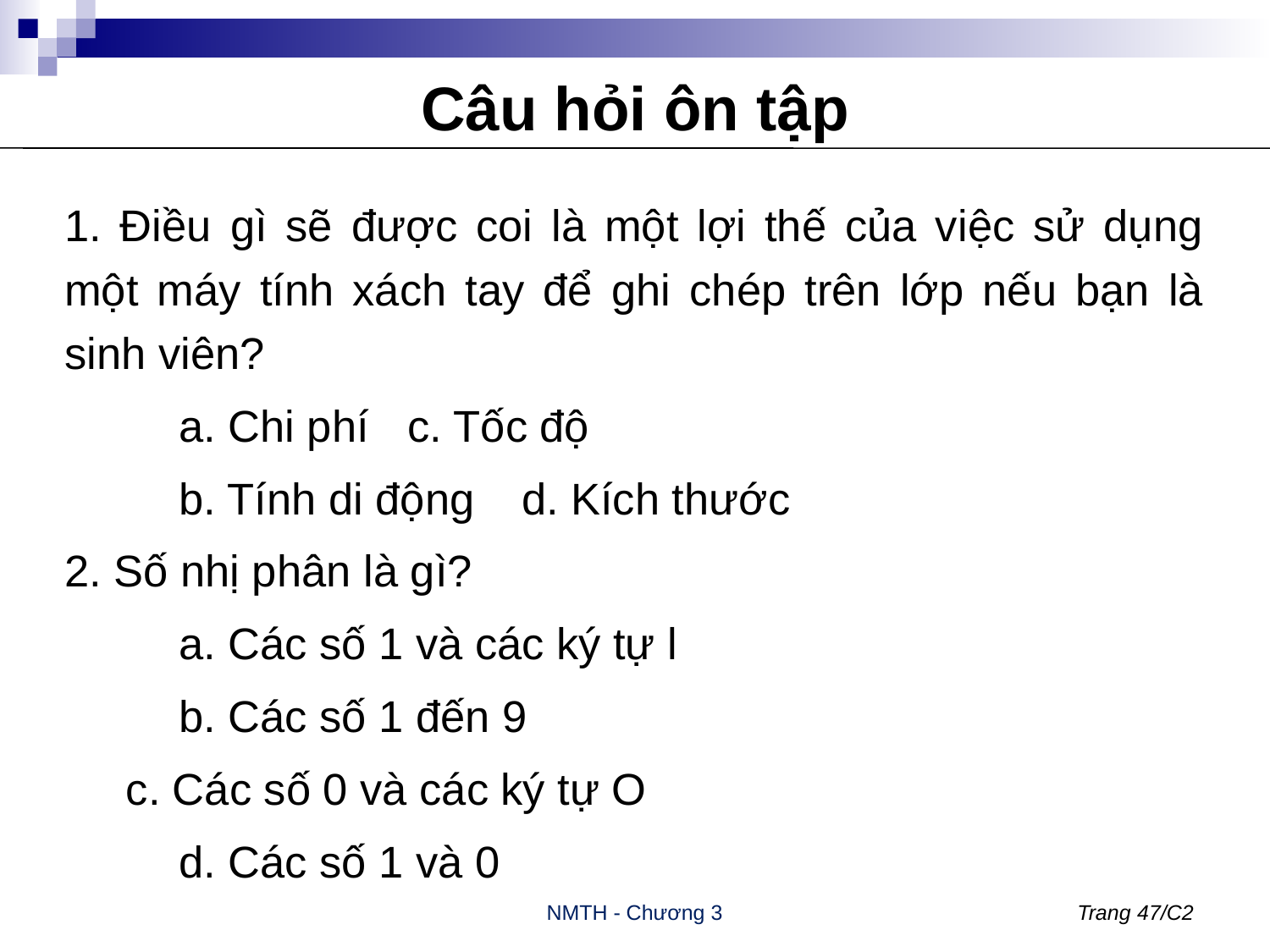

# Câu hỏi ôn tập
1. Điều gì sẽ được coi là một lợi thế của việc sử dụng một máy tính xách tay để ghi chép trên lớp nếu bạn là sinh viên?
	a. Chi phí 	c. Tốc độ
	b. Tính di động 	d. Kích thước
2. Số nhị phân là gì?
	a. Các số 1 và các ký tự l
	b. Các số 1 đến 9
     c. Các số 0 và các ký tự O
	d. Các số 1 và 0
NMTH - Chương 3
Trang 47/C2